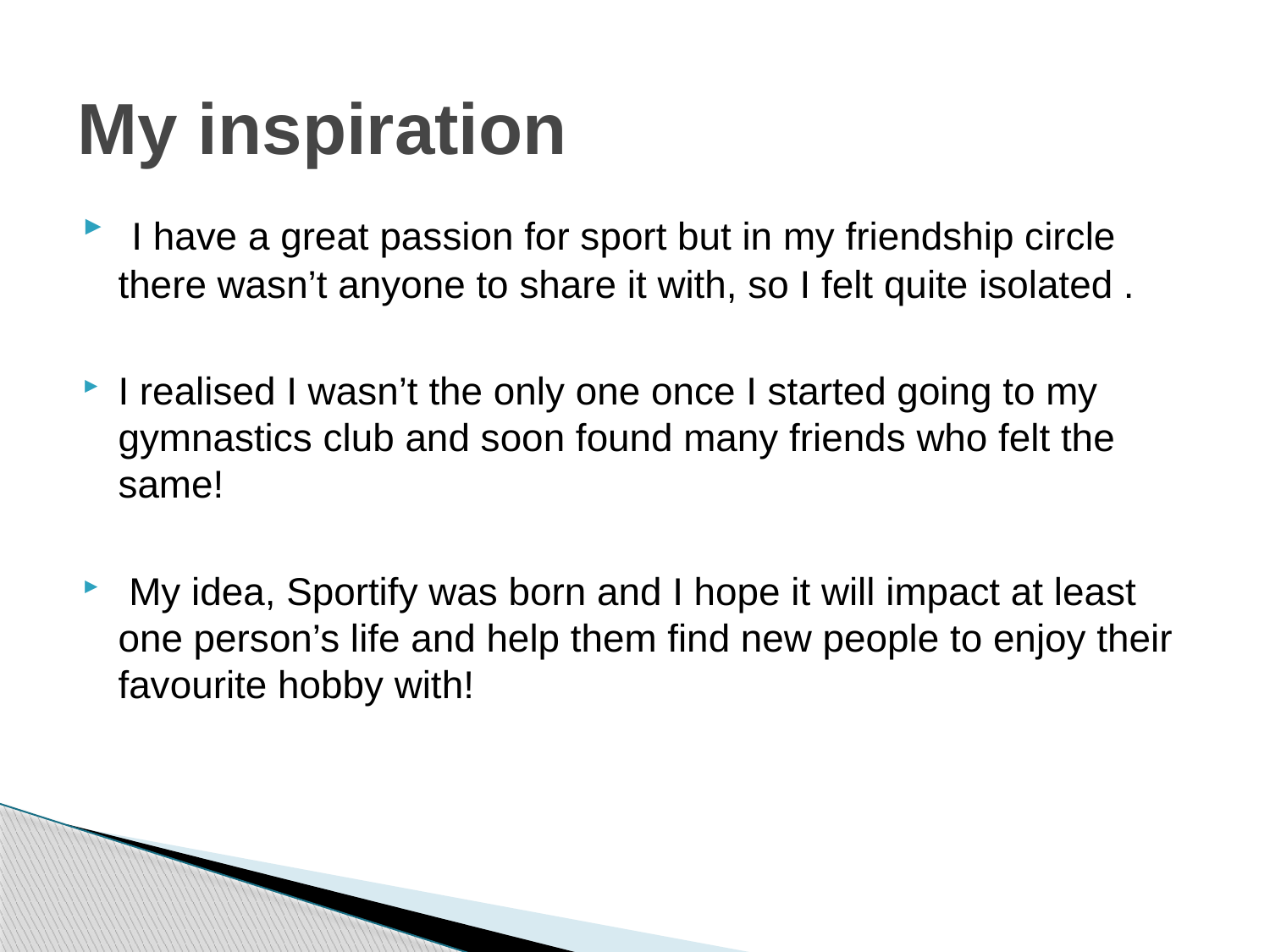

# My inspiration
 I have a great passion for sport but in my friendship circle there wasn’t anyone to share it with, so I felt quite isolated .

I realised I wasn’t the only one once I started going to my gymnastics club and soon found many friends who felt the same!

 My idea, Sportify was born and I hope it will impact at least one person’s life and help them find new people to enjoy their favourite hobby with!